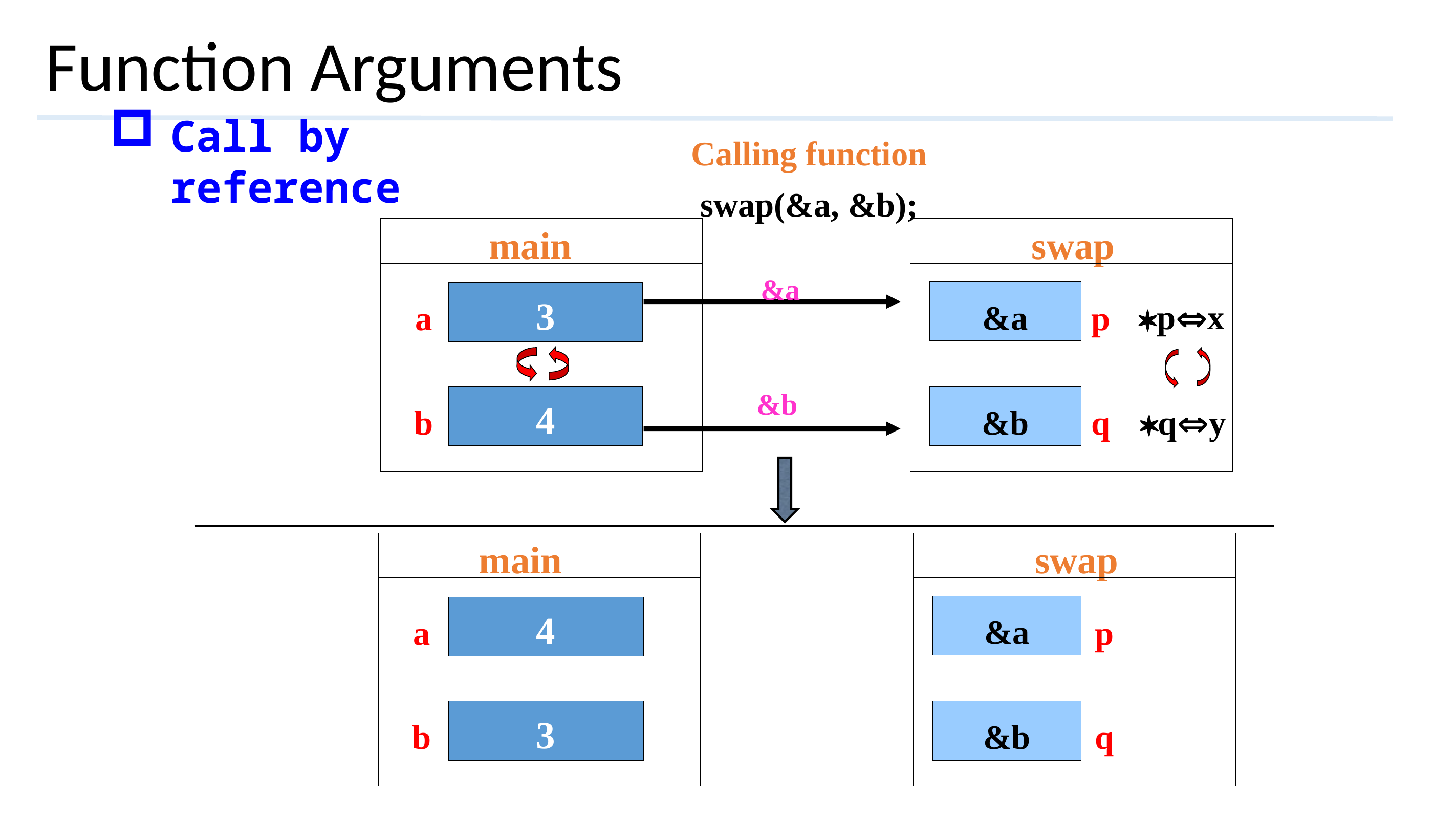

# Function Arguments
Calling function
swap(&a, &b);
Call by reference
main
swap

&a

∗p⇔x
&a
a
p
3

&b
b
q
∗q⇔y
4
&b

main
swap

&a
a
4
p
b
3
&b
q